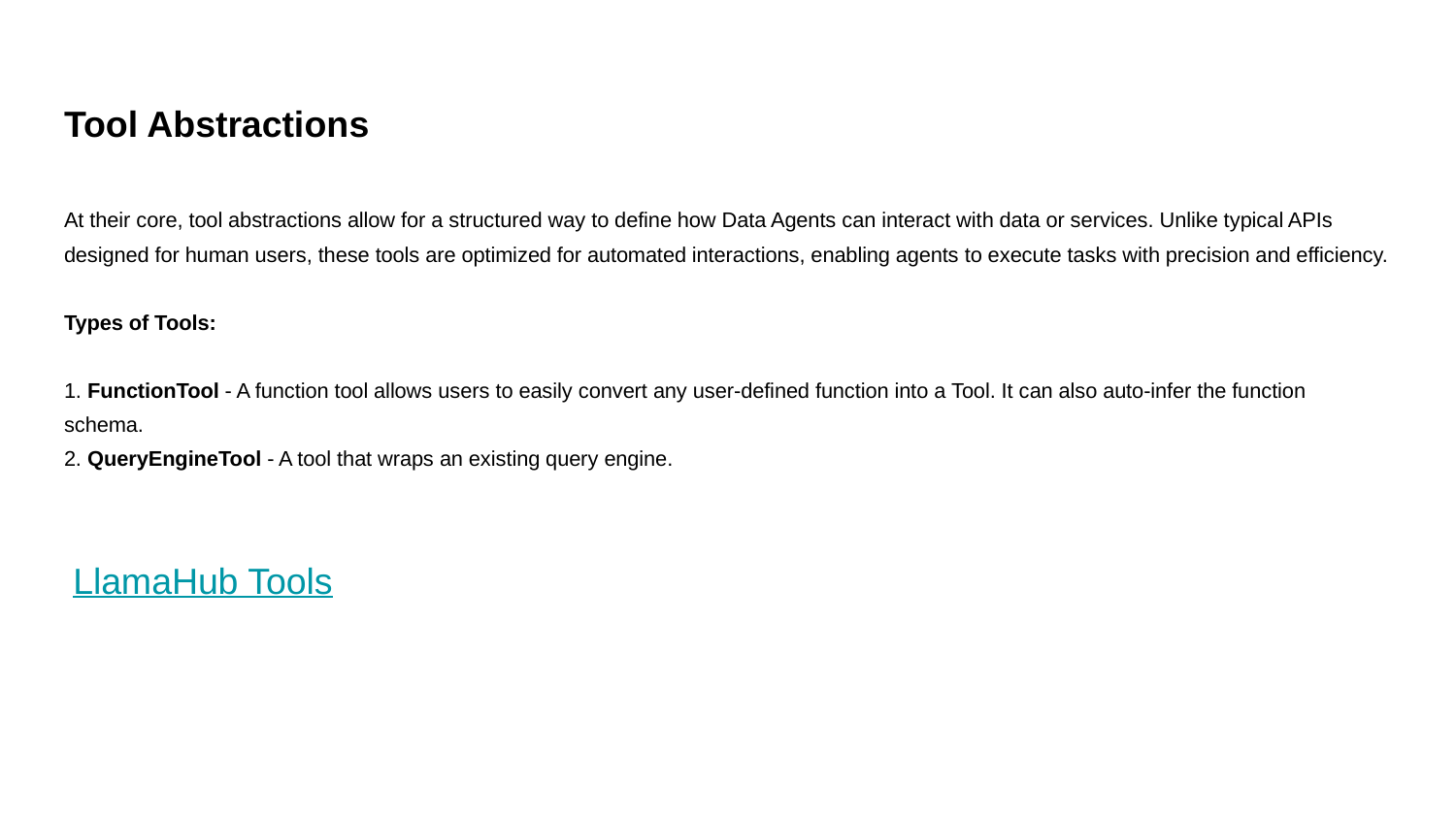

# Tool Abstractions
At their core, tool abstractions allow for a structured way to define how Data Agents can interact with data or services. Unlike typical APIs designed for human users, these tools are optimized for automated interactions, enabling agents to execute tasks with precision and efficiency.

Types of Tools:

1. FunctionTool - A function tool allows users to easily convert any user-defined function into a Tool. It can also auto-infer the function schema.
2. QueryEngineTool - A tool that wraps an existing query engine.
LlamaHub Tools